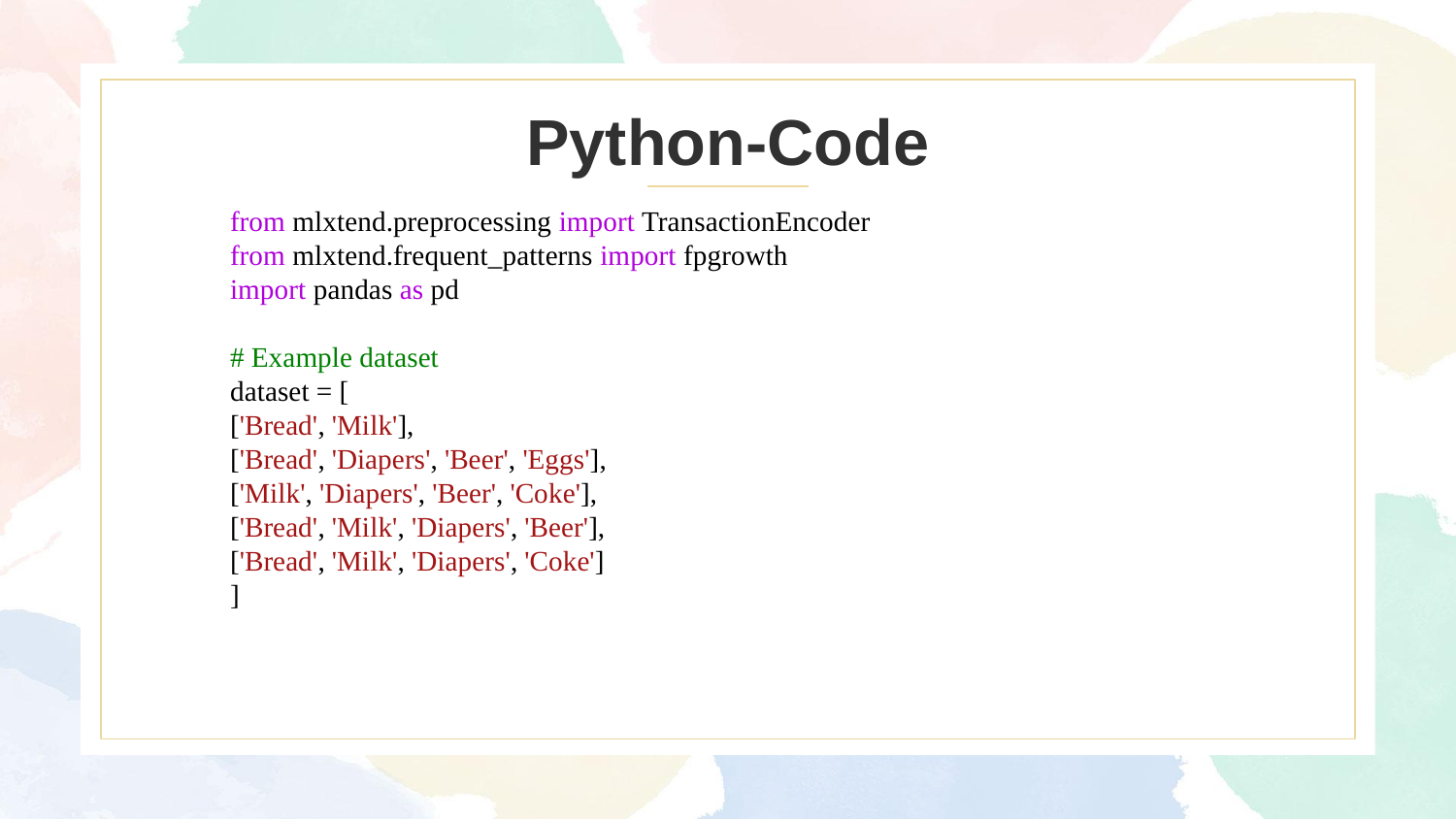

# Python-Code
from mlxtend.preprocessing import TransactionEncoder
from mlxtend.frequent_patterns import fpgrowth
import pandas as pd
# Example dataset
dataset = [
['Bread', 'Milk'],
['Bread', 'Diapers', 'Beer', 'Eggs'],
['Milk', 'Diapers', 'Beer', 'Coke'],
['Bread', 'Milk', 'Diapers', 'Beer'],
['Bread', 'Milk', 'Diapers', 'Coke']
]